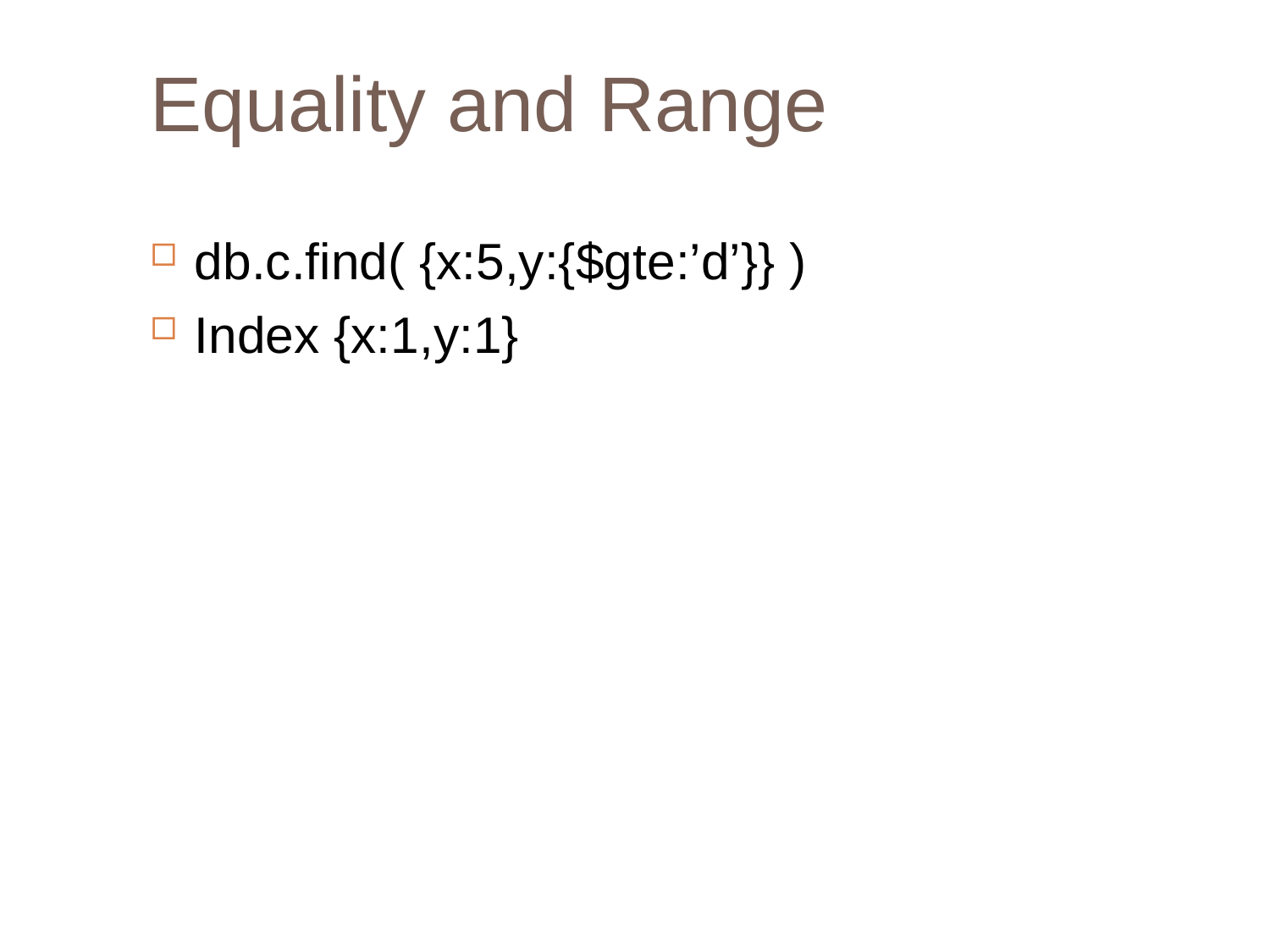

Equality and Range
db.c.find( {x:5,y:{$gte:’d’}} )
Index {x:1,y:1}